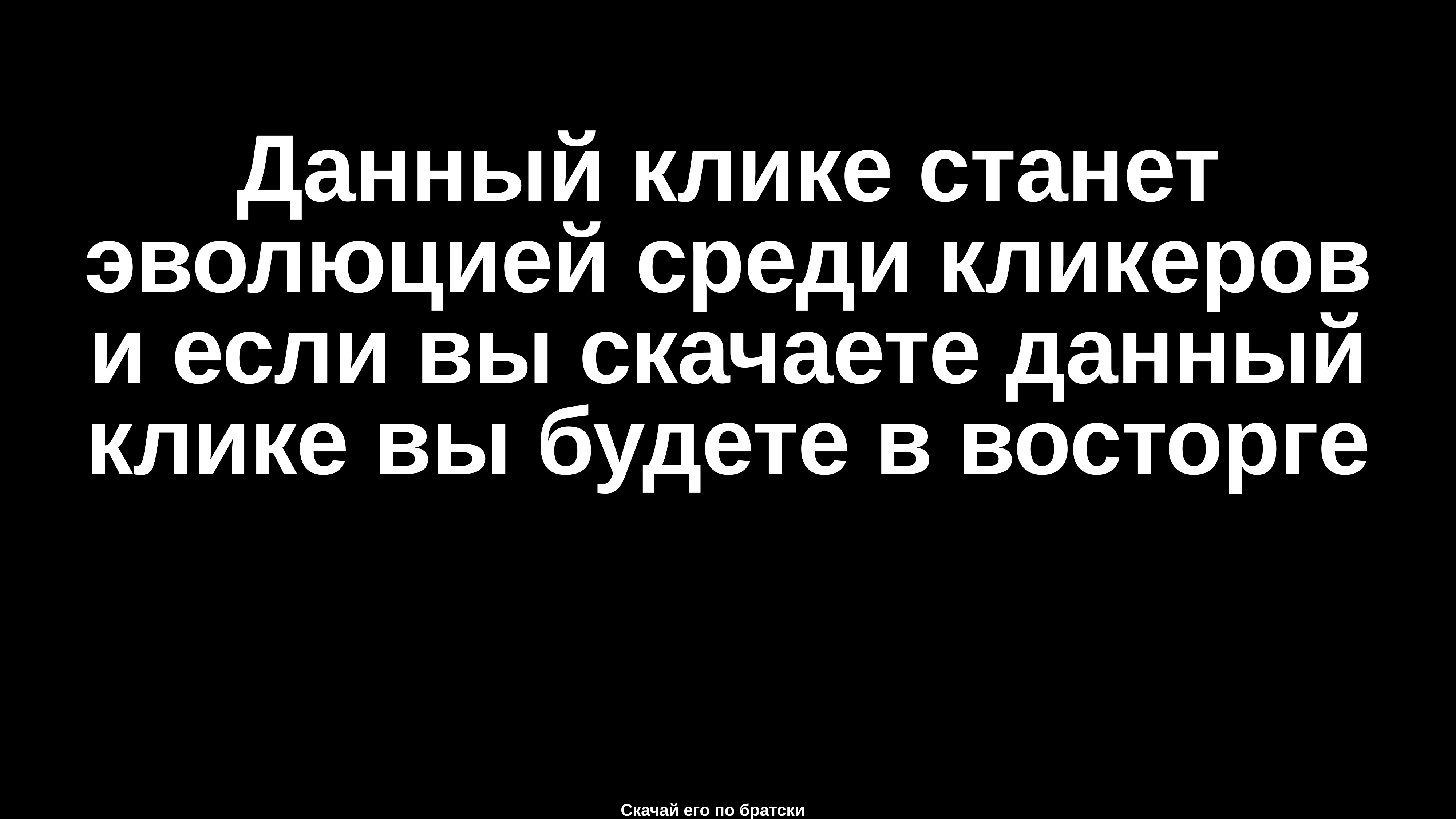

Данный клике станет эволюцией среди кликеров и если вы скачаете данный клике вы будете в восторге
Скачай его по братски